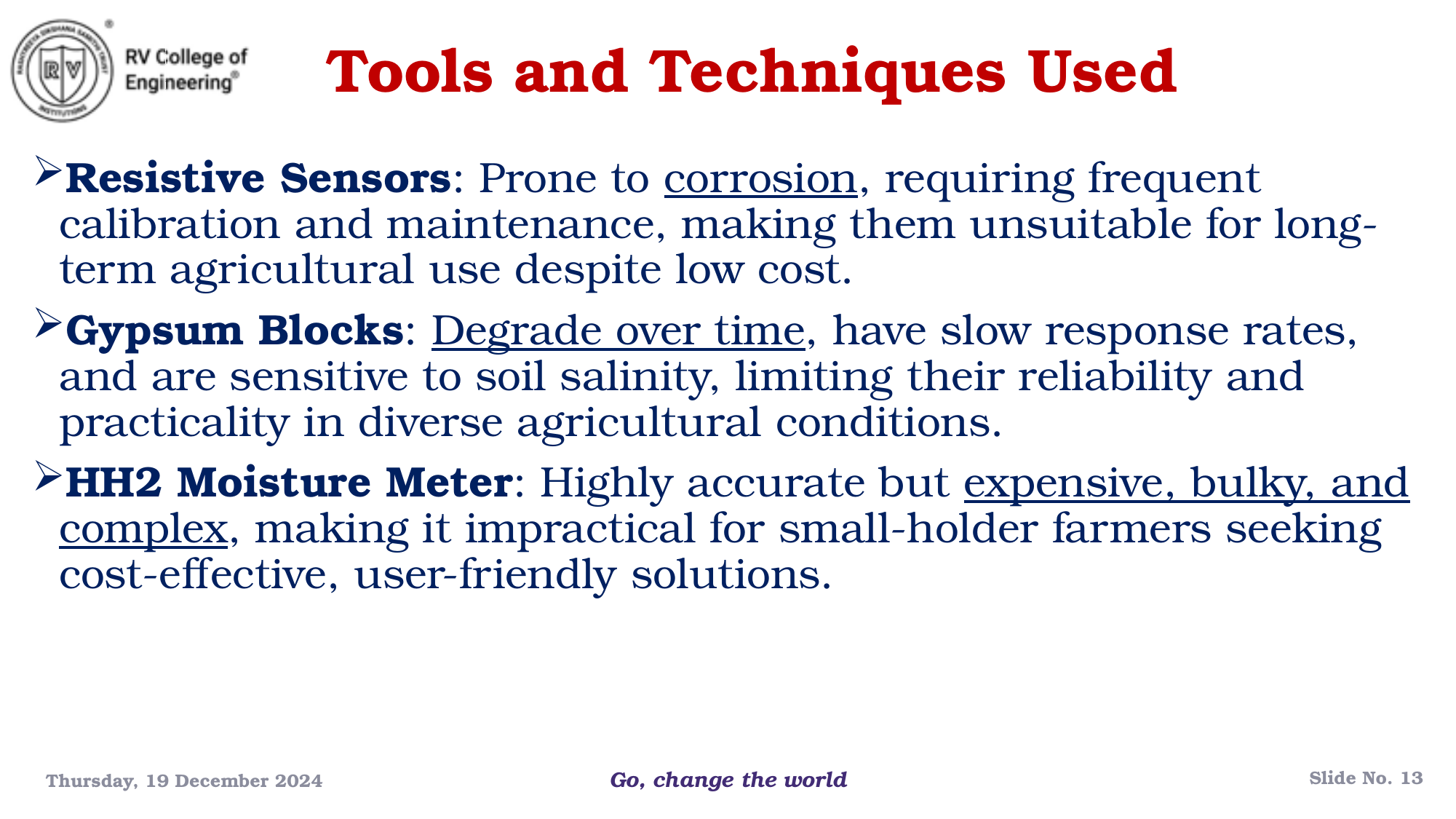

Tools and Techniques Used
Resistive Sensors: Prone to corrosion, requiring frequent calibration and maintenance, making them unsuitable for long-term agricultural use despite low cost.
Gypsum Blocks: Degrade over time, have slow response rates, and are sensitive to soil salinity, limiting their reliability and practicality in diverse agricultural conditions.
HH2 Moisture Meter: Highly accurate but expensive, bulky, and complex, making it impractical for small-holder farmers seeking cost-effective, user-friendly solutions.
Thursday, 19 December 2024
Slide No. 13